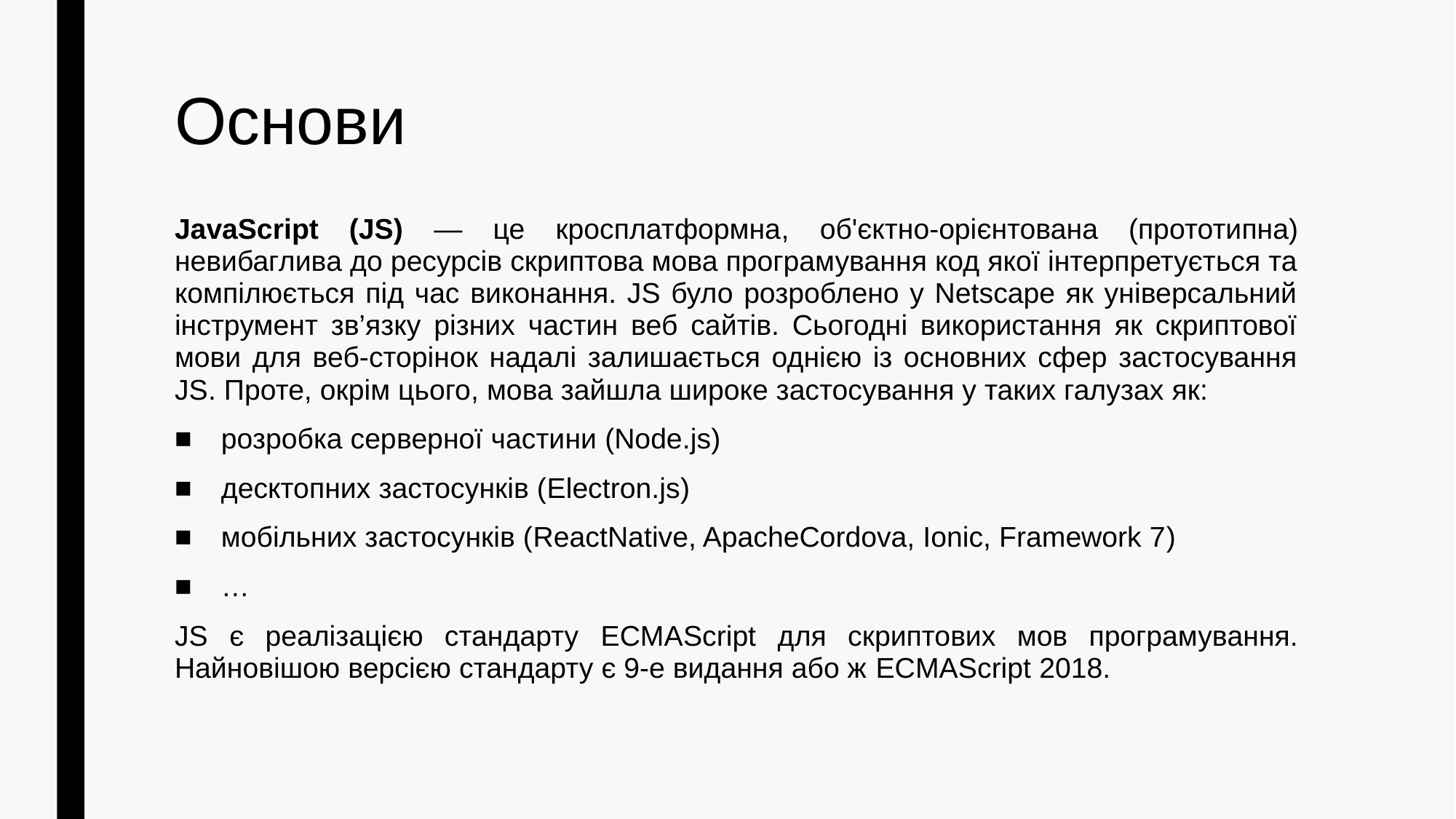

# Основи
JavaScript (JS) — це кросплатформна, об'єктно-орієнтована (прототипна) невибаглива до ресурсів скриптова мова програмування код якої інтерпретується та компілюється під час виконання. JS було розроблено у Netscape як універсальний інструмент зв’язку різних частин веб сайтів. Сьогодні використання як скриптової мови для веб-сторінок надалі залишається однією із основних сфер застосування JS. Проте, окрім цього, мова зайшла широке застосування у таких галузах як:
розробка серверної частини (Node.js)
десктопних застосунків (Electron.js)
мобільних застосунків (ReactNative, ApacheCordova, Ionic, Framework 7)
…
JS є реалізацією стандарту ECMAScript для скриптових мов програмування. Найновішою версією стандарту є 9-е видання або ж ECMAScript 2018.